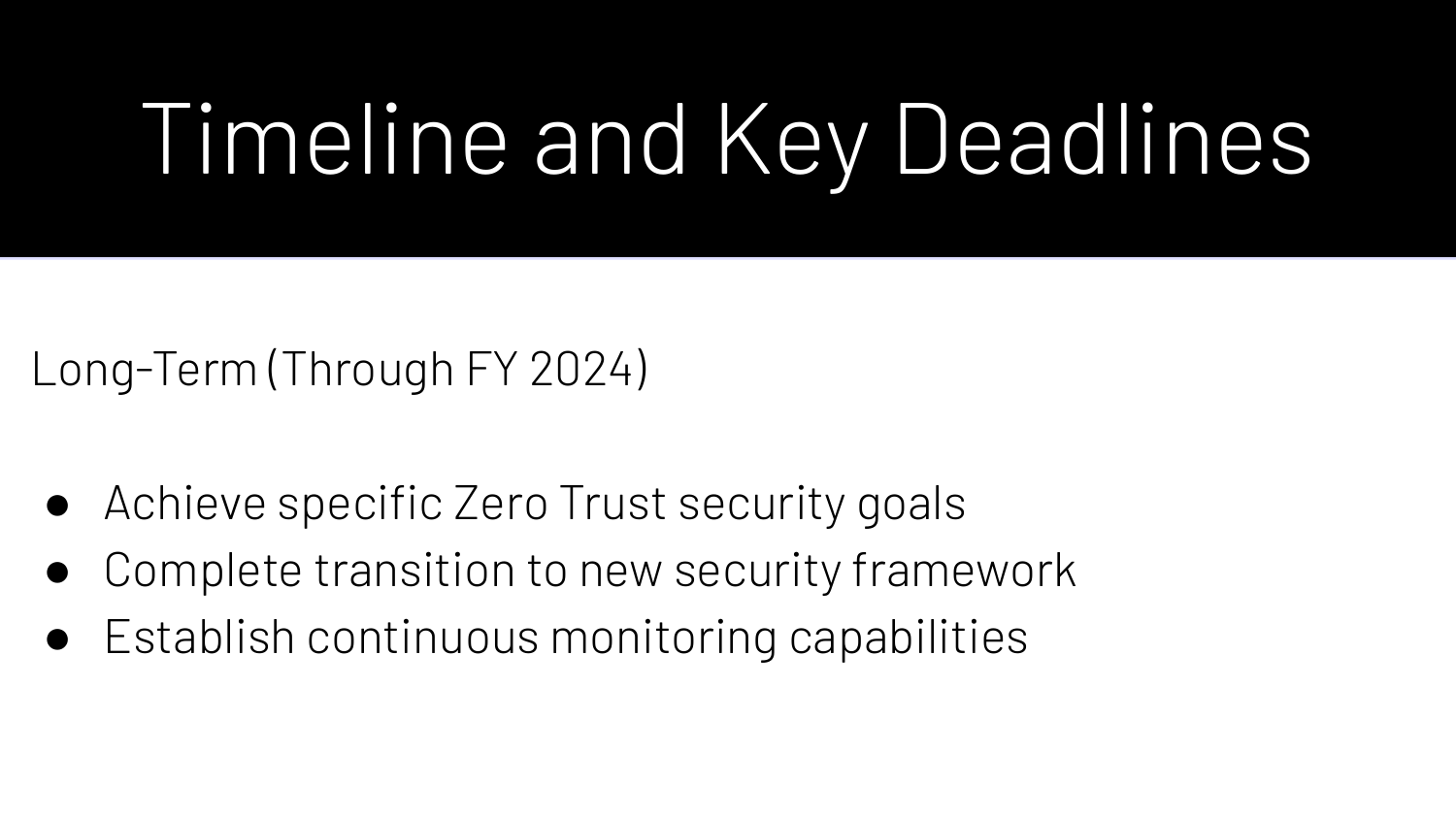

Timeline and Key Deadlines
13
Long-Term (Through FY 2024)

Achieve specific Zero Trust security goals
Complete transition to new security framework
Establish continuous monitoring capabilities